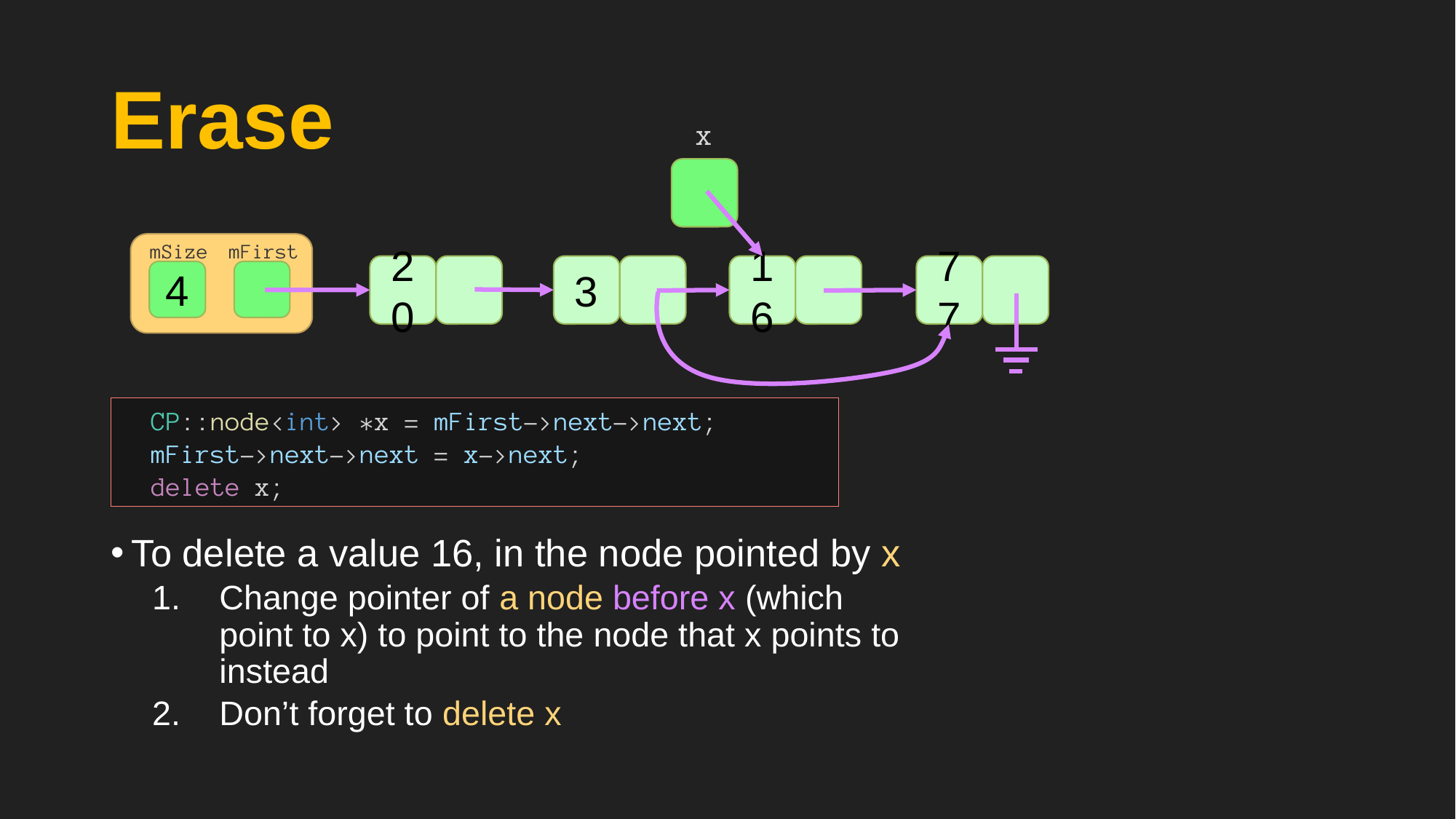

# Erase
x

mFirst
mSize

20

3

16

77

4

  CP::node<int> *x = mFirst->next->next;
  mFirst->next->next = x->next;
  delete x;
To delete a value 16, in the node pointed by x
Change pointer of a node before x (which point to x) to point to the node that x points to instead
Don’t forget to delete x